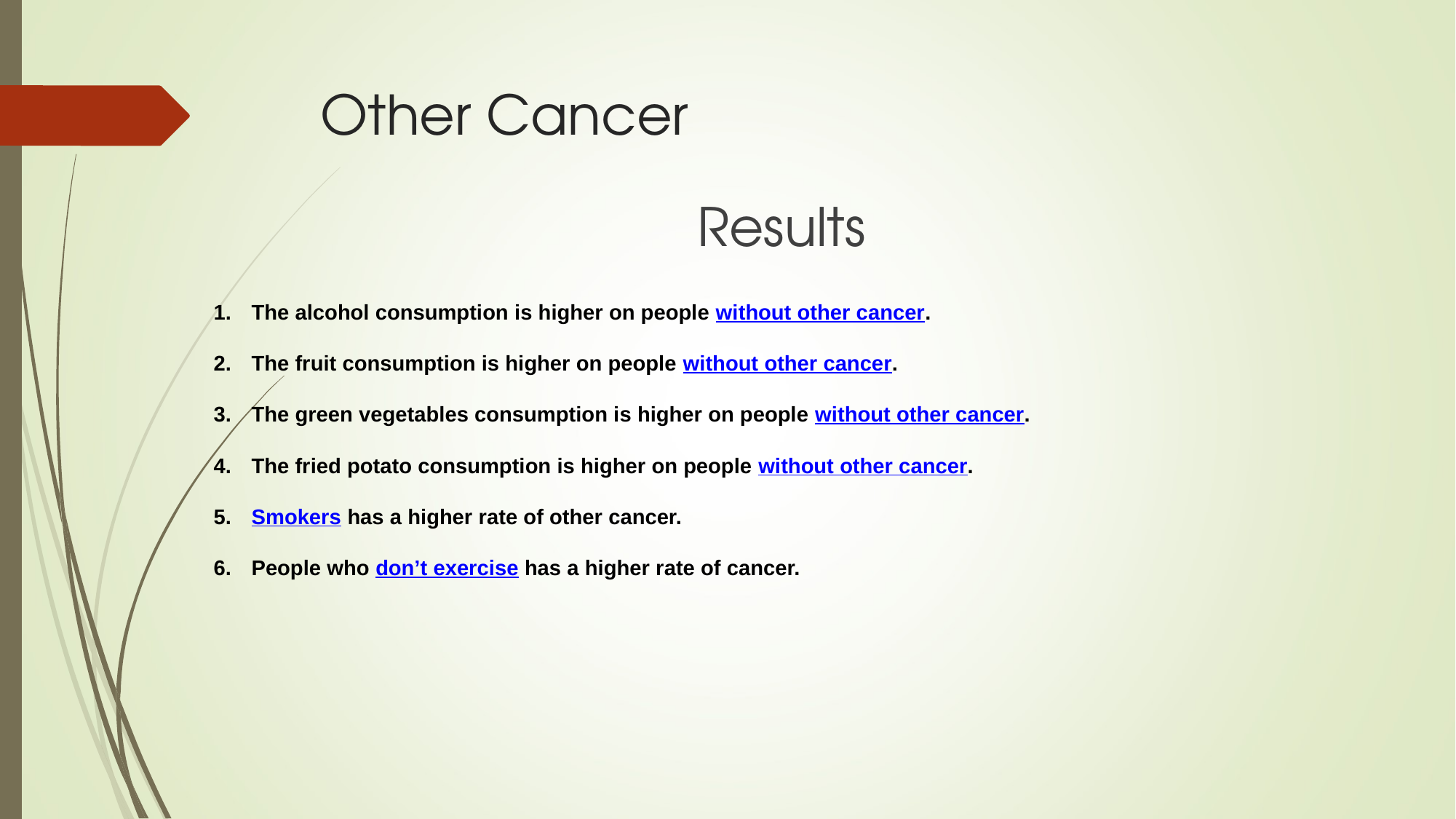

# Other Cancer
Results

The alcohol consumption is higher on people without other cancer.

The fruit consumption is higher on people without other cancer.

The green vegetables consumption is higher on people without other cancer.

The fried potato consumption is higher on people without other cancer.

Smokers has a higher rate of other cancer.

People who don’t exercise has a higher rate of cancer.